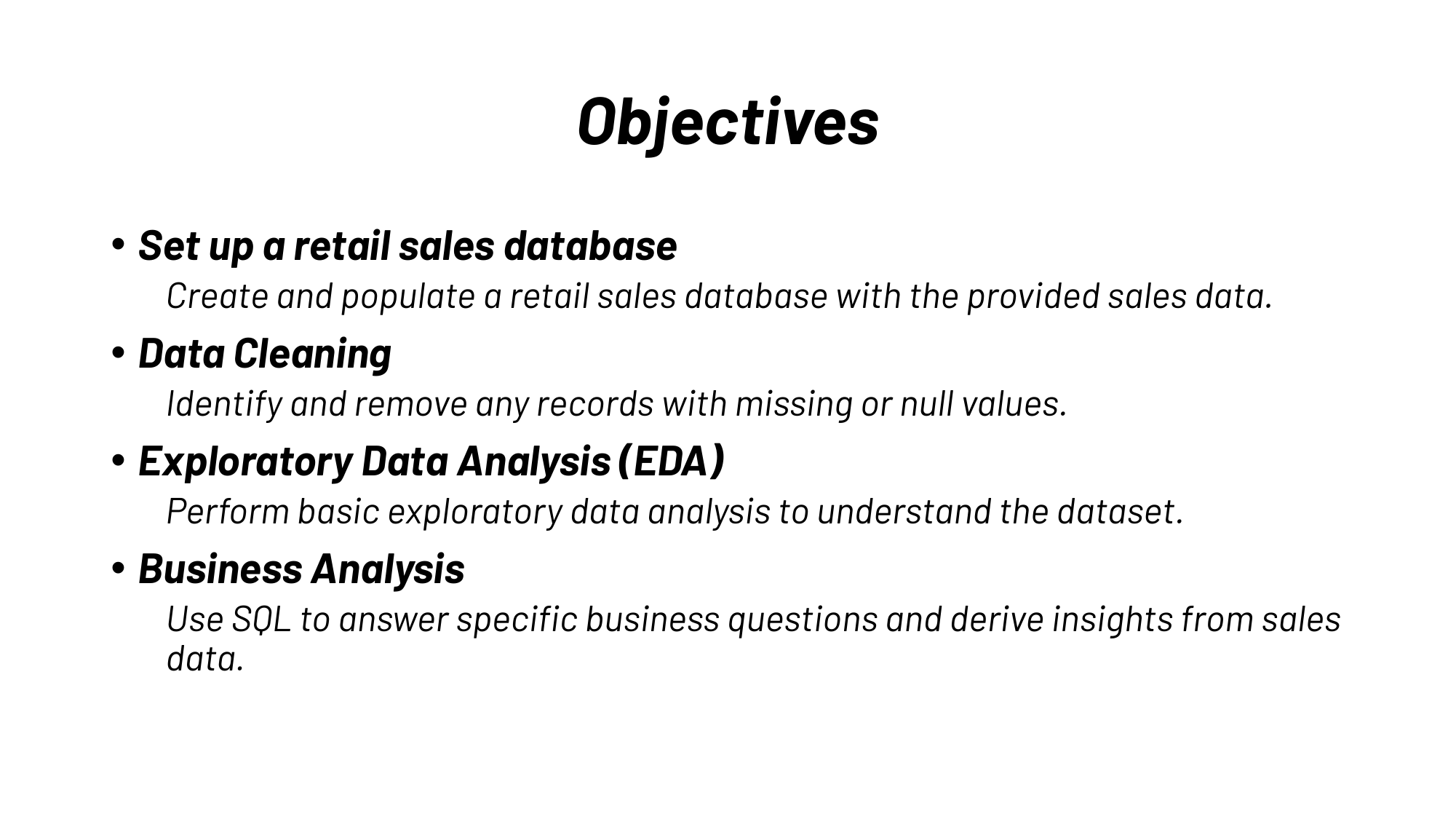

# Objectives
Set up a retail sales database
Create and populate a retail sales database with the provided sales data.
Data Cleaning
Identify and remove any records with missing or null values.
Exploratory Data Analysis (EDA)
Perform basic exploratory data analysis to understand the dataset.
Business Analysis
Use SQL to answer specific business questions and derive insights from sales data.